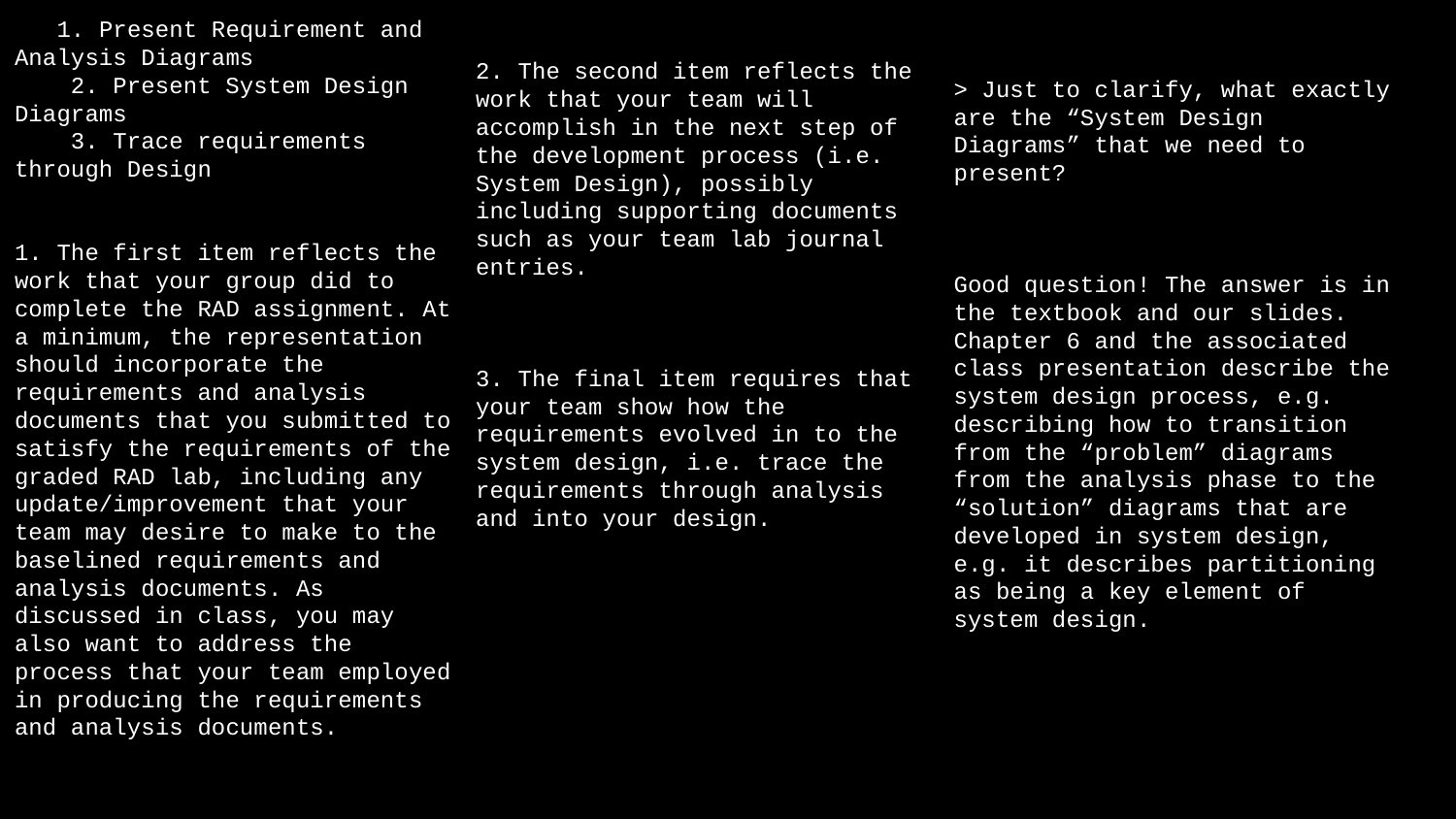

1. Present Requirement and Analysis Diagrams
    2. Present System Design Diagrams
    3. Trace requirements through Design

1. The first item reflects the work that your group did to complete the RAD assignment. At a minimum, the representation should incorporate the requirements and analysis documents that you submitted to satisfy the requirements of the graded RAD lab, including any update/improvement that your team may desire to make to the baselined requirements and analysis documents. As discussed in class, you may also want to address the process that your team employed in producing the requirements and analysis documents.

2. The second item reflects the work that your team will accomplish in the next step of the development process (i.e. System Design), possibly including supporting documents such as your team lab journal entries.

3. The final item requires that your team show how the requirements evolved in to the system design, i.e. trace the requirements through analysis and into your design.

> Just to clarify, what exactly are the “System Design Diagrams” that we need to present?

Good question! The answer is in the textbook and our slides. Chapter 6 and the associated class presentation describe the system design process, e.g. describing how to transition from the “problem” diagrams from the analysis phase to the “solution” diagrams that are developed in system design, e.g. it describes partitioning as being a key element of system design.